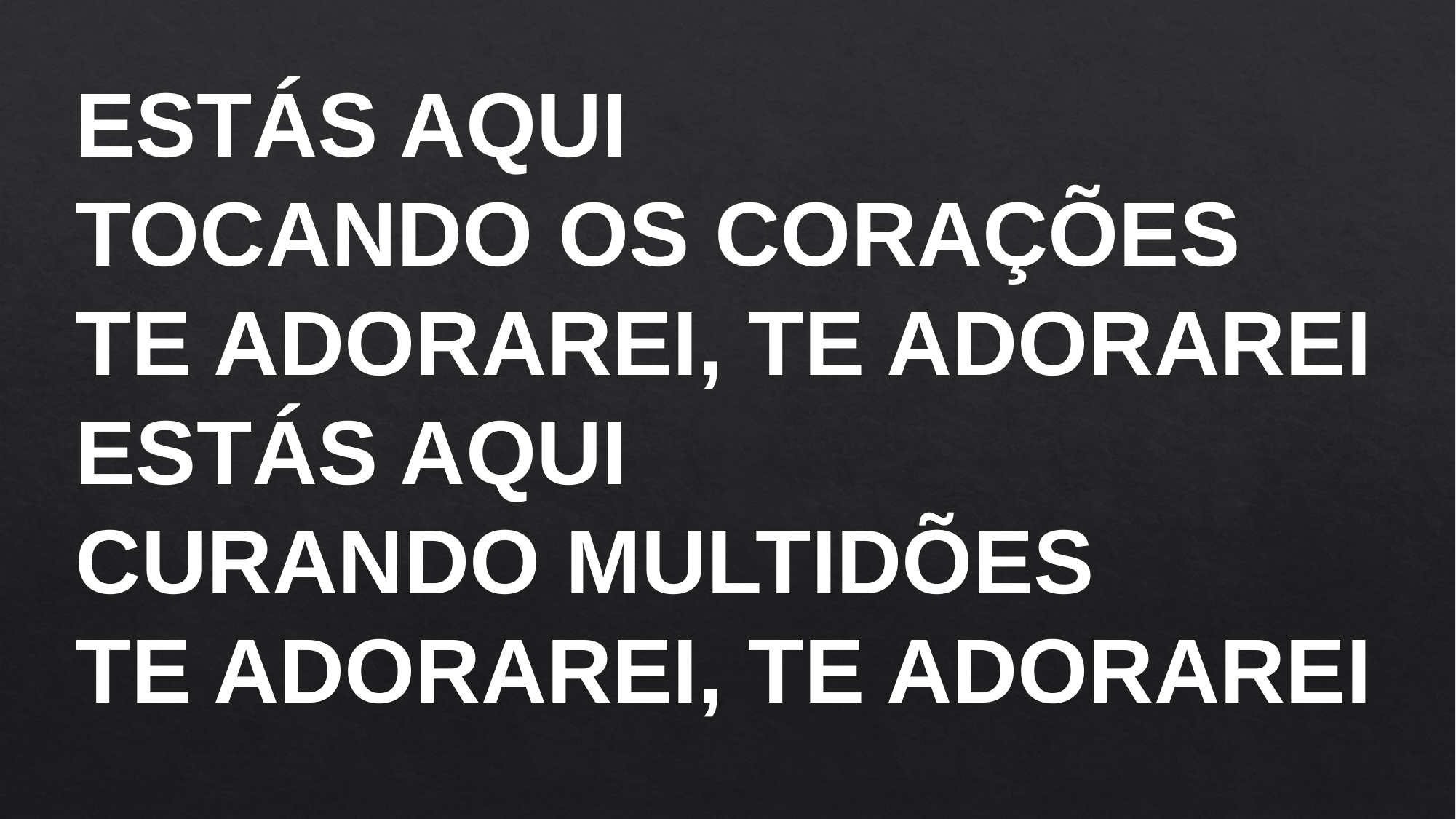

Estás aqui
tocando os corações
Te adorarei, Te adorarei
Estás aqui
curando multidões
Te adorarei, Te adorarei